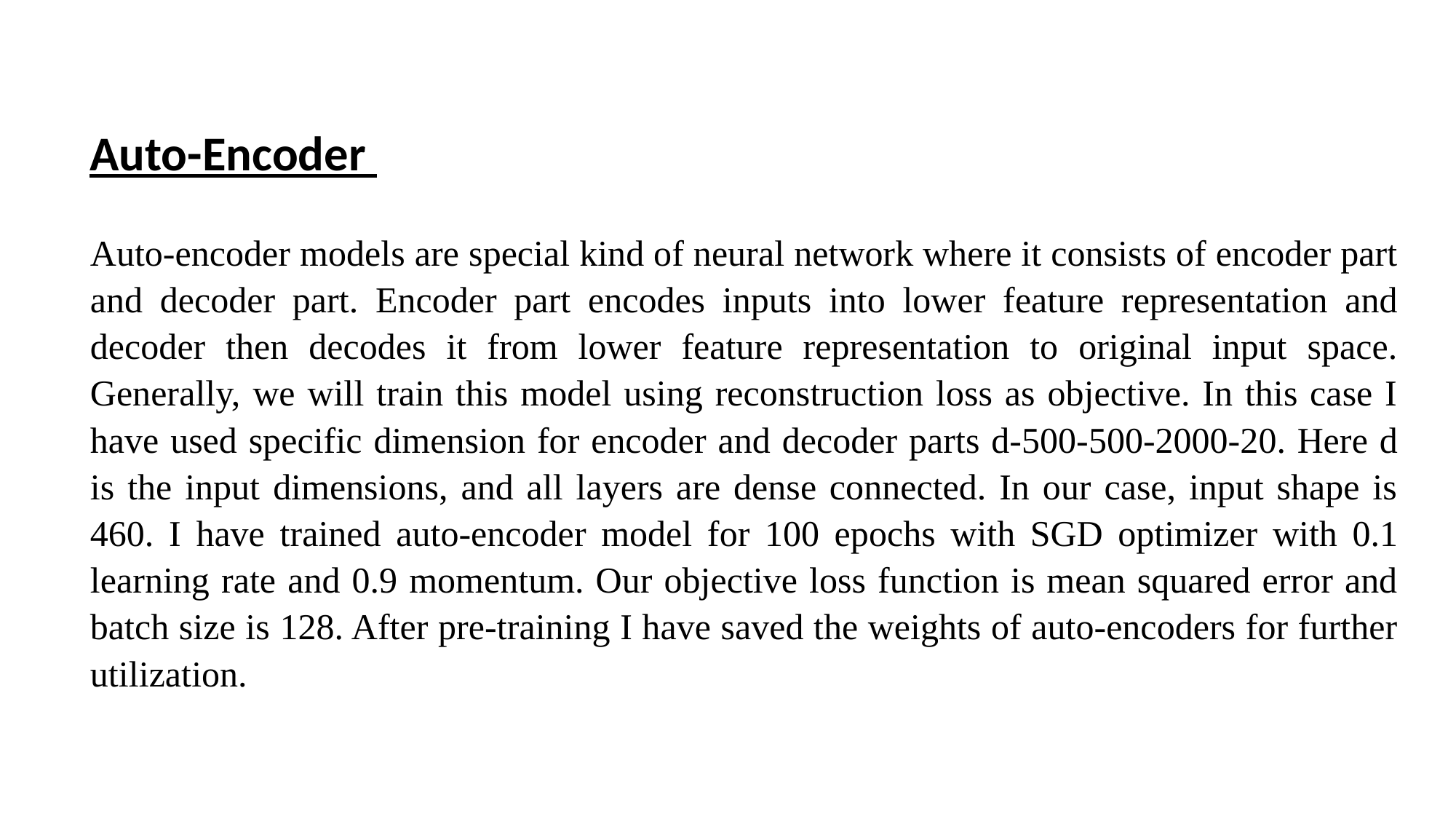

Auto-Encoder
Auto-encoder models are special kind of neural network where it consists of encoder part and decoder part. Encoder part encodes inputs into lower feature representation and decoder then decodes it from lower feature representation to original input space. Generally, we will train this model using reconstruction loss as objective. In this case I have used specific dimension for encoder and decoder parts d-500-500-2000-20. Here d is the input dimensions, and all layers are dense connected. In our case, input shape is 460. I have trained auto-encoder model for 100 epochs with SGD optimizer with 0.1 learning rate and 0.9 momentum. Our objective loss function is mean squared error and batch size is 128. After pre-training I have saved the weights of auto-encoders for further utilization.